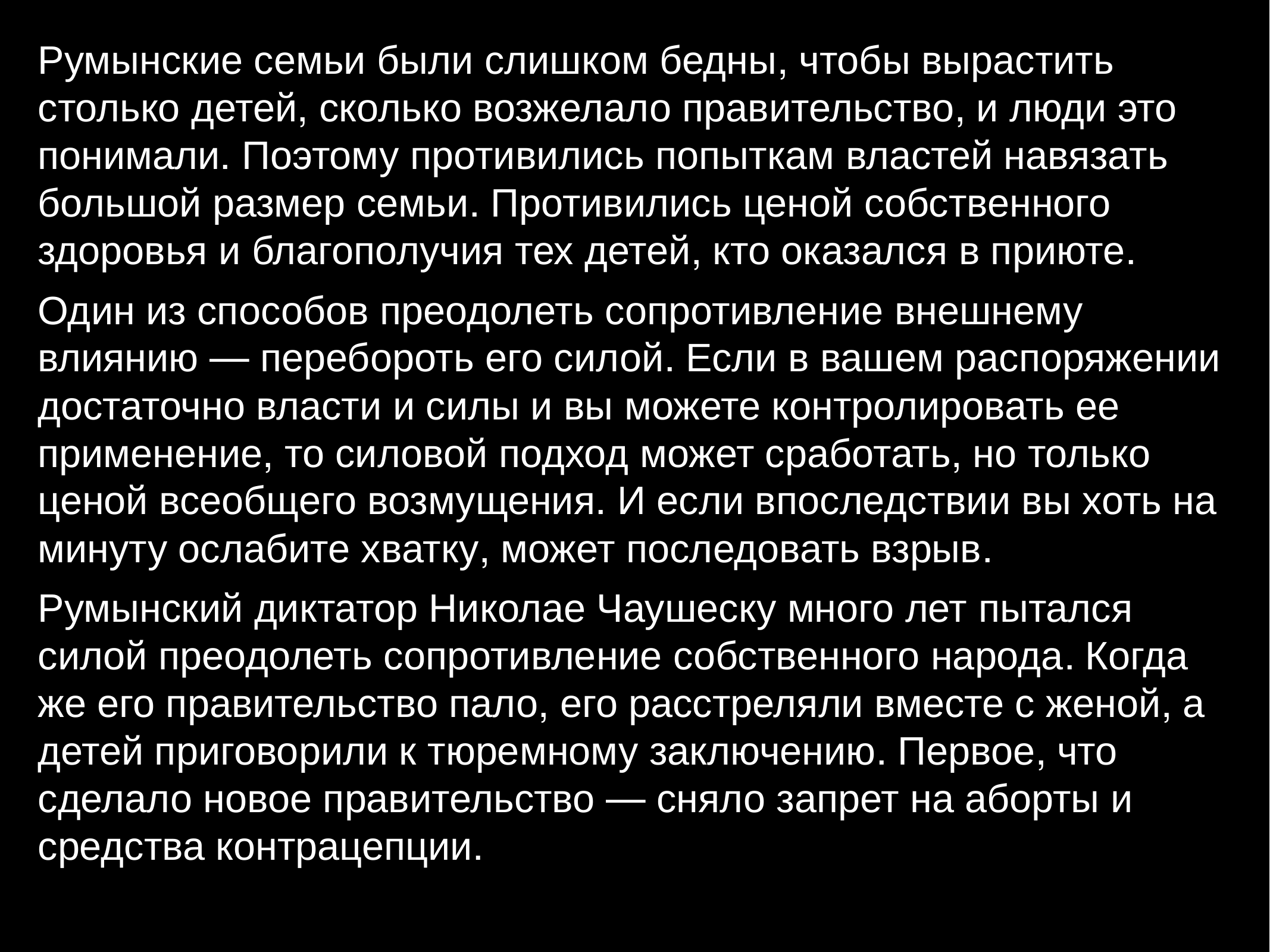

16
Румынские семьи были слишком бедны, чтобы вырастить столько детей, сколько возжелало правительство, и люди это понимали. Поэтому противились попыткам властей навязать большой размер семьи. Противились ценой собственного здоровья и благополучия тех детей, кто оказался в приюте.
Один из способов преодолеть сопротивление внешнему влиянию — перебороть его силой. Если в вашем распоряжении достаточно власти и силы и вы можете контролировать ее применение, то силовой подход может сработать, но только ценой всеобщего возмущения. И если впоследствии вы хоть на минуту ослабите хватку, может последовать взрыв.
Румынский диктатор Николае Чаушеску много лет пытался силой преодолеть сопротивление собственного народа. Когда же его правительство пало, его расстреляли вместе с женой, а детей приговорили к тюремному заключению. Первое, что сделало новое правительство — сняло запрет на аборты и средства контрацепции.